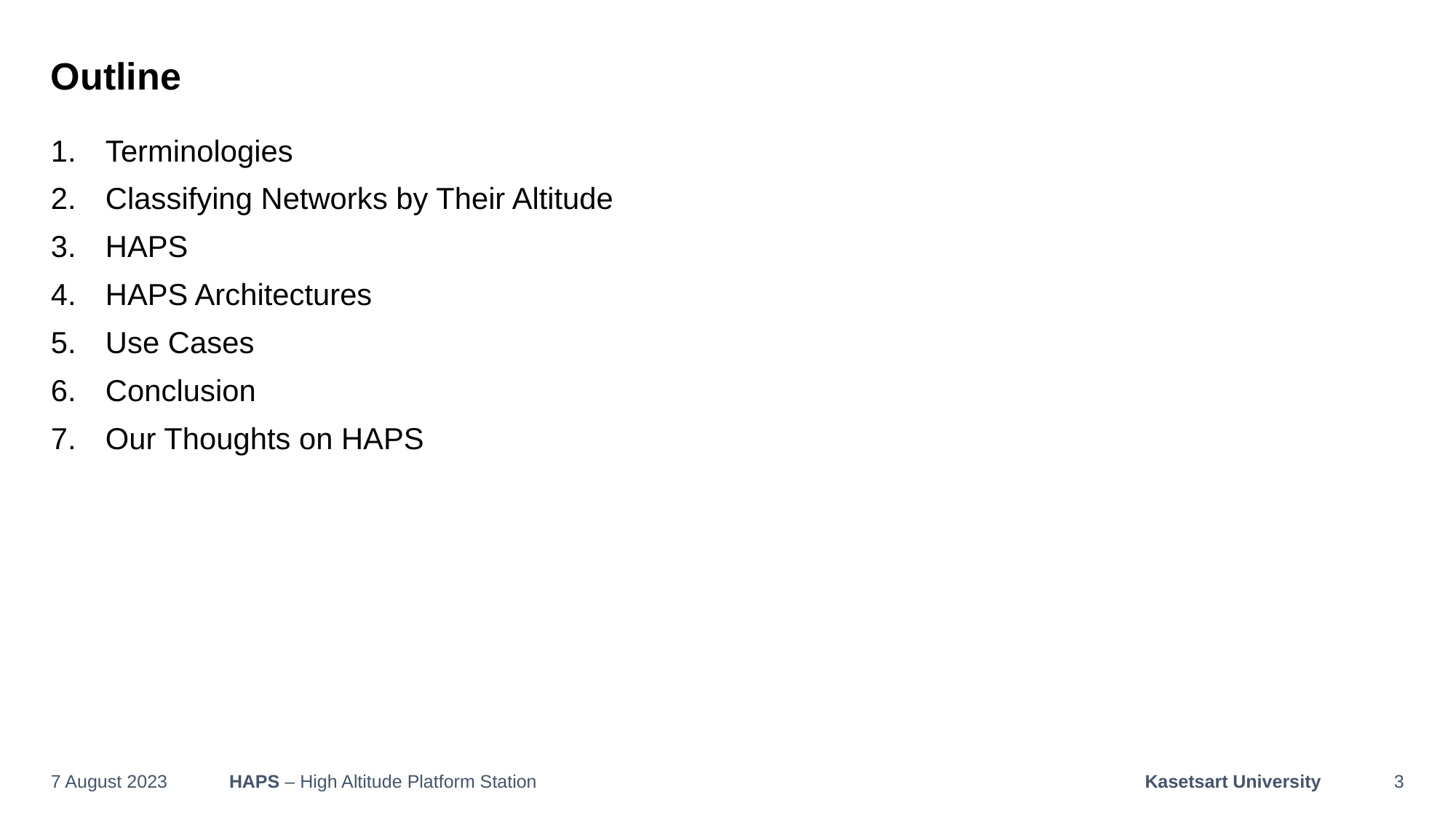

# Outline
Terminologies
Classifying Networks by Their Altitude
HAPS
HAPS Architectures
Use Cases
Conclusion
Our Thoughts on HAPS

3
7 August 2023
HAPS – High Altitude Platform Station	Kasetsart University